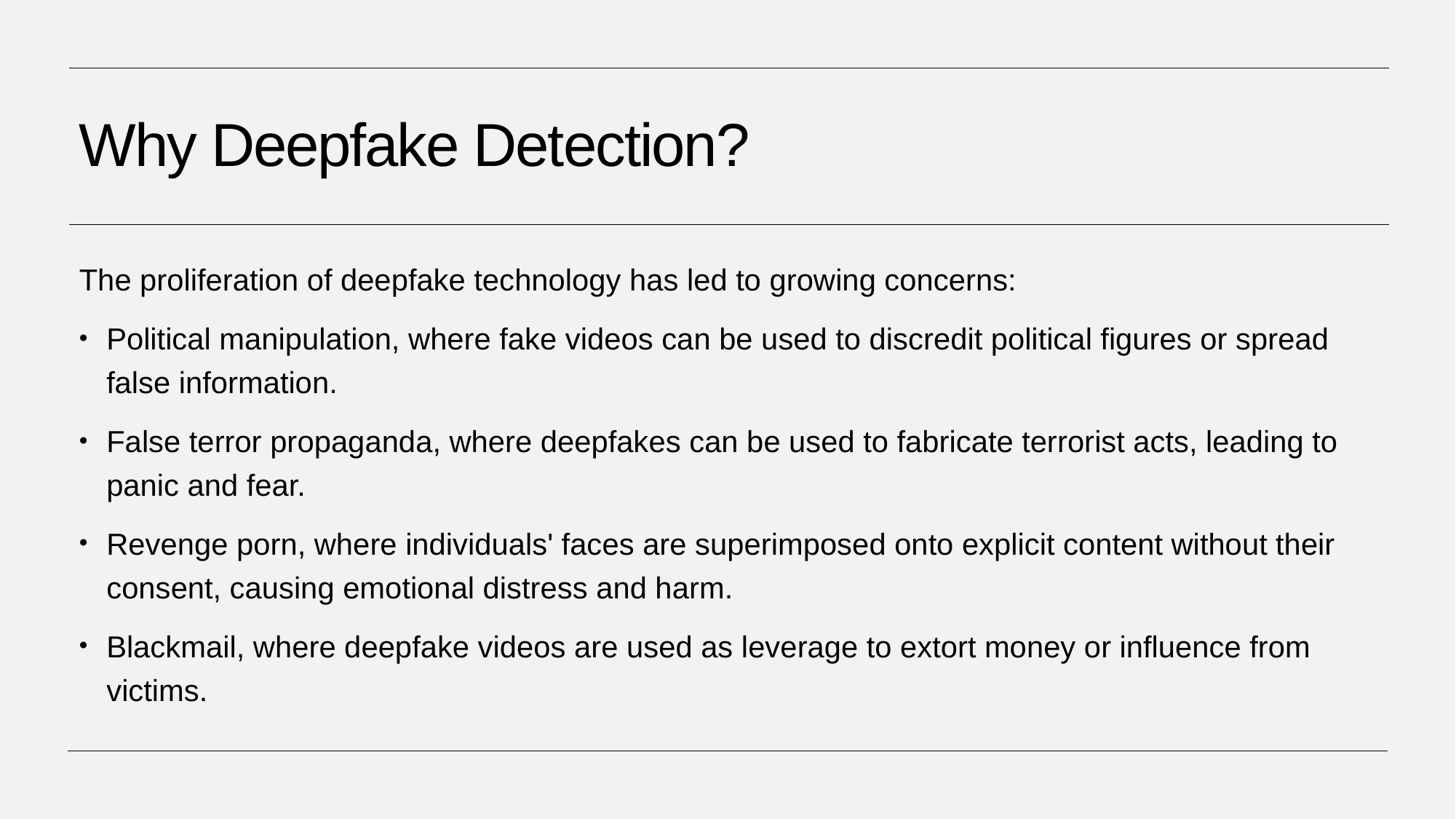

# Why Deepfake Detection?
The proliferation of deepfake technology has led to growing concerns:
Political manipulation, where fake videos can be used to discredit political figures or spread false information.
False terror propaganda, where deepfakes can be used to fabricate terrorist acts, leading to panic and fear.
Revenge porn, where individuals' faces are superimposed onto explicit content without their consent, causing emotional distress and harm.
Blackmail, where deepfake videos are used as leverage to extort money or influence from victims.